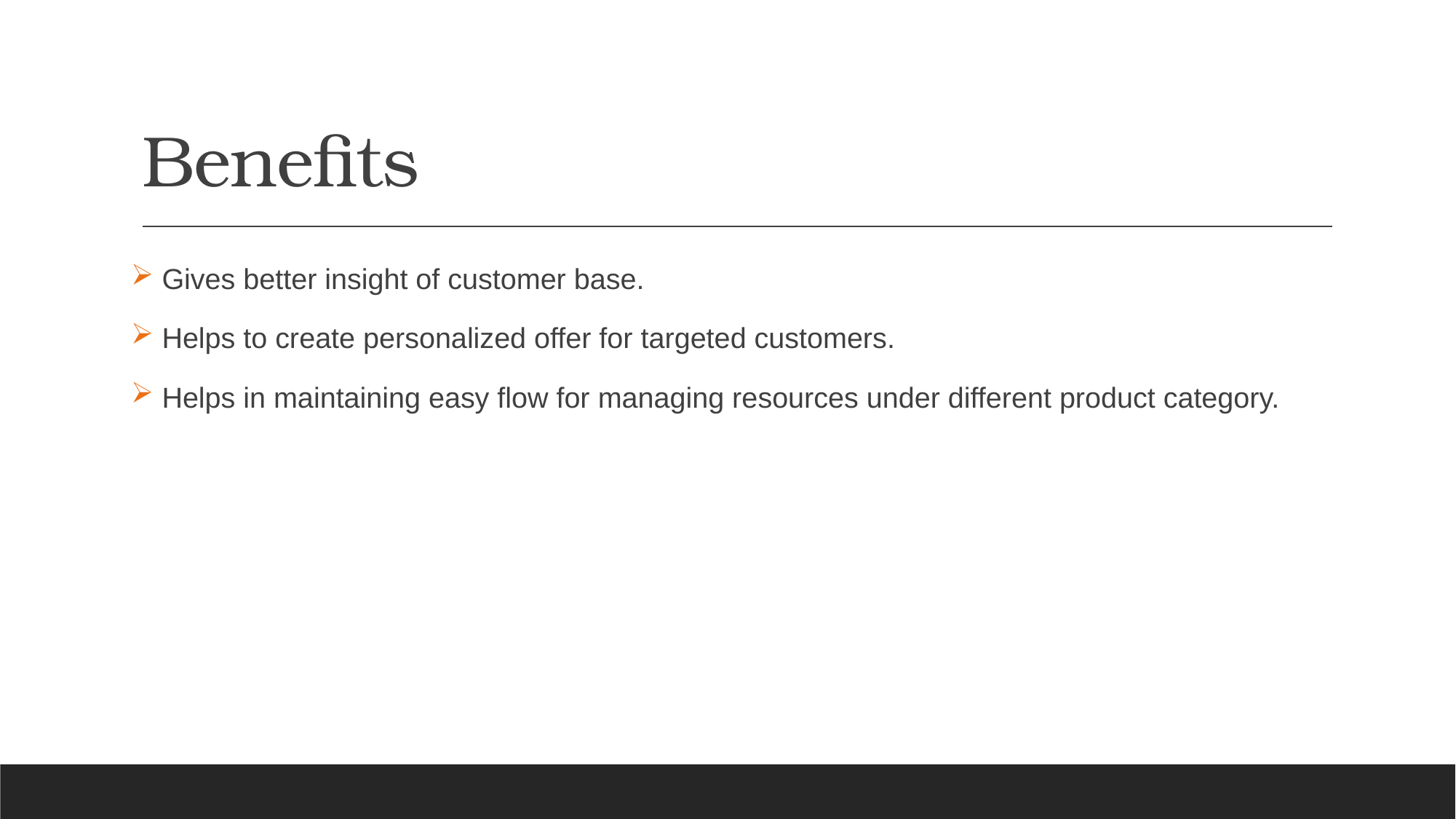

# Benefits
 Gives better insight of customer base.
 Helps to create personalized offer for targeted customers.
 Helps in maintaining easy flow for managing resources under different product category.